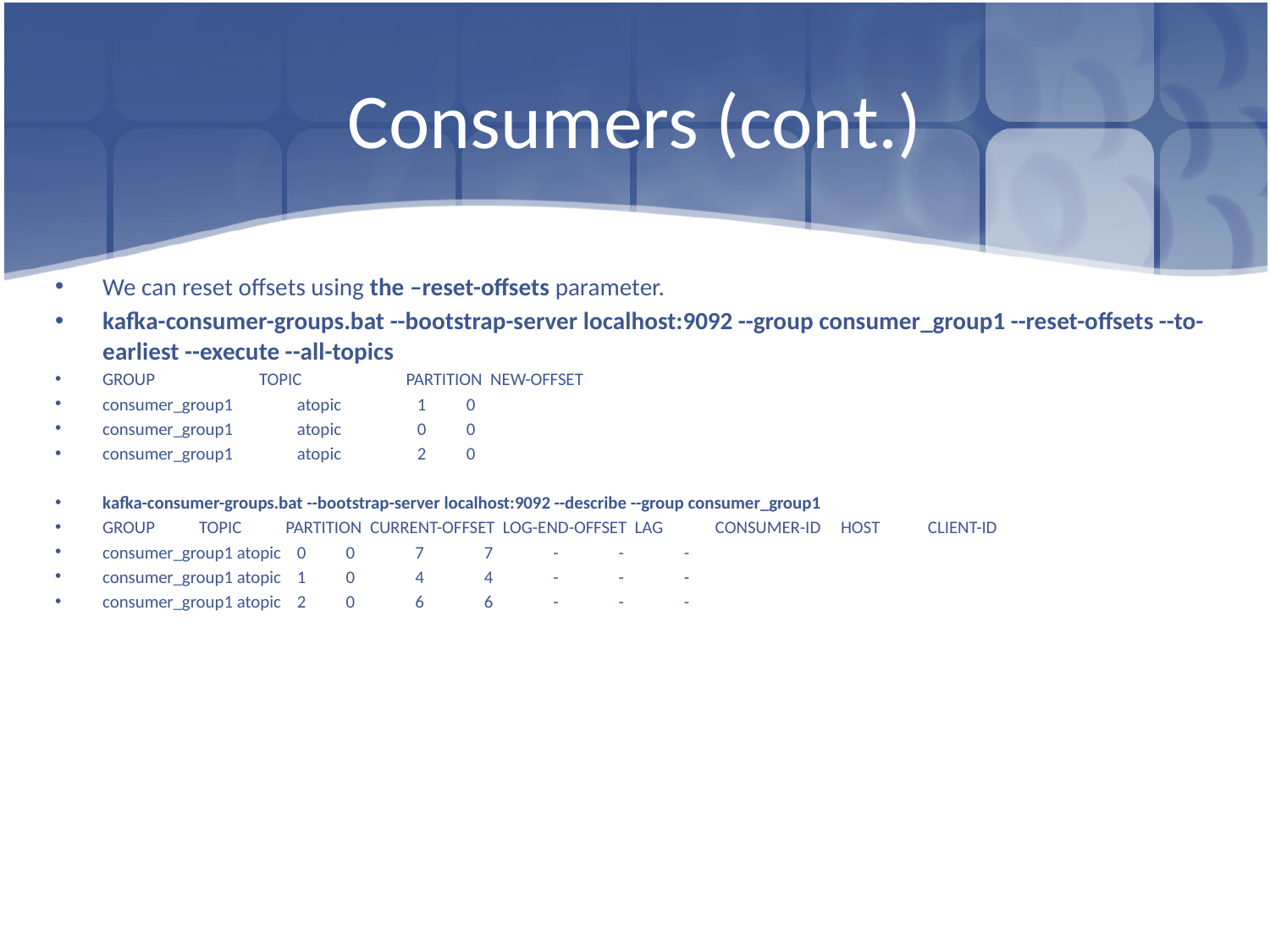

# Consumers (cont.)
We can reset offsets using the –reset-offsets parameter.
kafka-consumer-groups.bat --bootstrap-server localhost:9092 --group consumer_group1 --reset-offsets --to-earliest --execute --all-topics
GROUP                          TOPIC                          PARTITION  NEW-OFFSET
consumer_group1                atopic                   1          0
consumer_group1                atopic                   0          0
consumer_group1                atopic                   2          0

kafka-consumer-groups.bat --bootstrap-server localhost:9092 --describe --group consumer_group1
GROUP           TOPIC           PARTITION  CURRENT-OFFSET  LOG-END-OFFSET  LAG             CONSUMER-ID     HOST            CLIENT-ID
consumer_group1 atopic    0          0               7               7               -               -               -
consumer_group1 atopic    1          0               4               4               -               -               -
consumer_group1 atopic    2          0               6               6               -               -               -